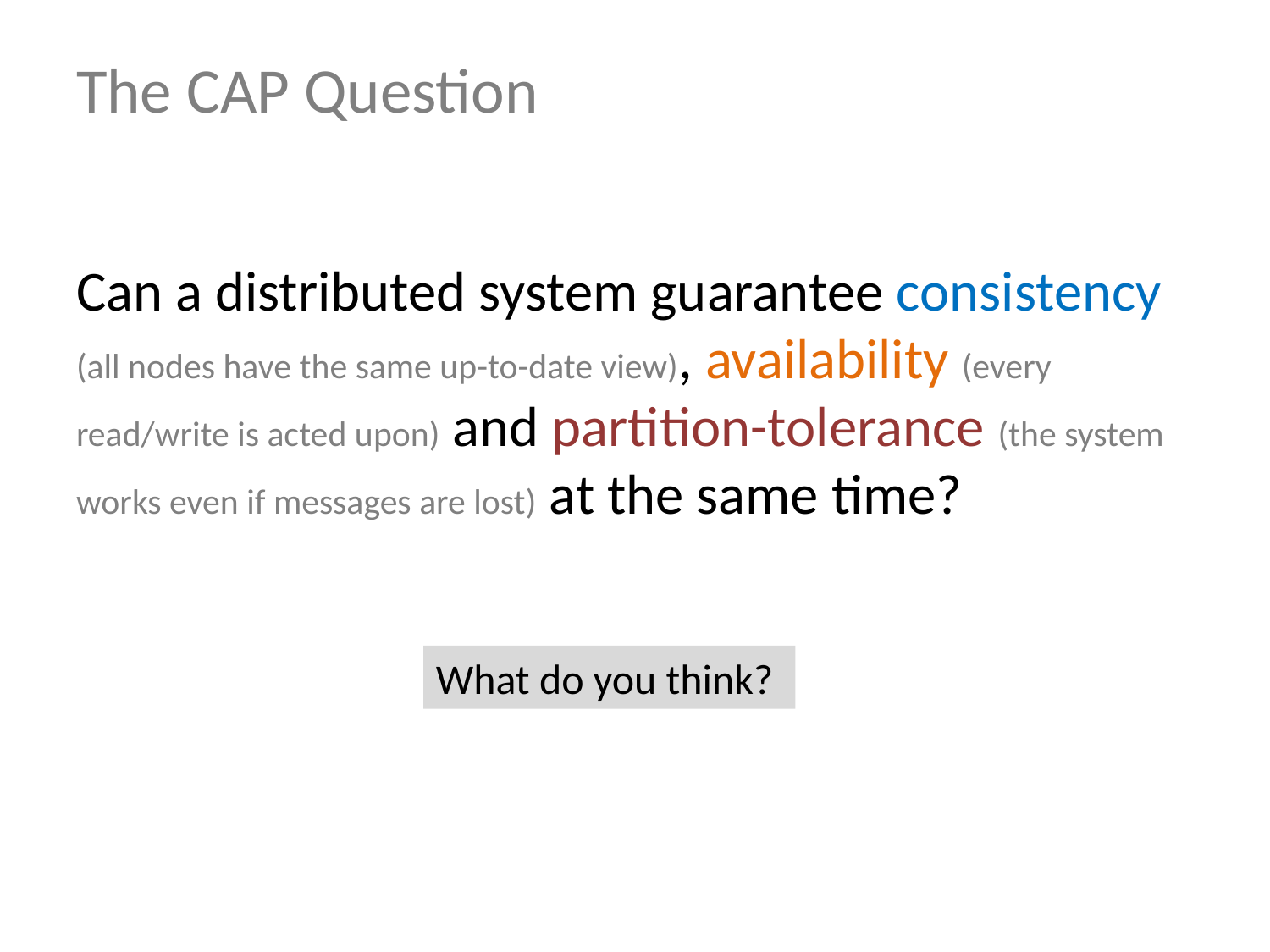

# The CAP Question

Can a distributed system guarantee consistency (all nodes have the same up-to-date view), availability (every read/write is acted upon) and partition-tolerance (the system works even if messages are lost) at the same time?
What do you think?